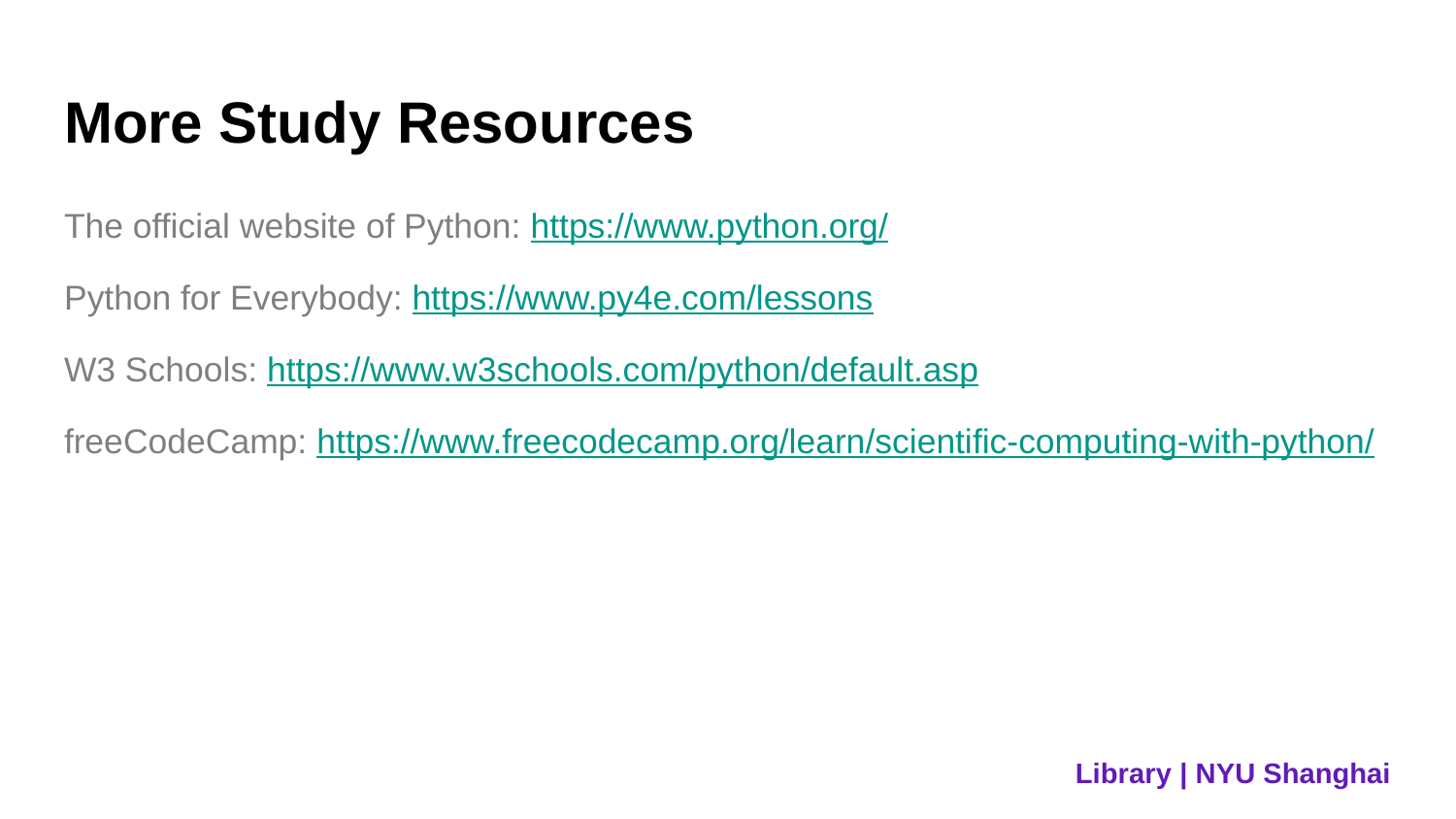

# More Study Resources
The official website of Python: https://www.python.org/
Python for Everybody: https://www.py4e.com/lessons
W3 Schools: https://www.w3schools.com/python/default.asp
freeCodeCamp: https://www.freecodecamp.org/learn/scientific-computing-with-python/